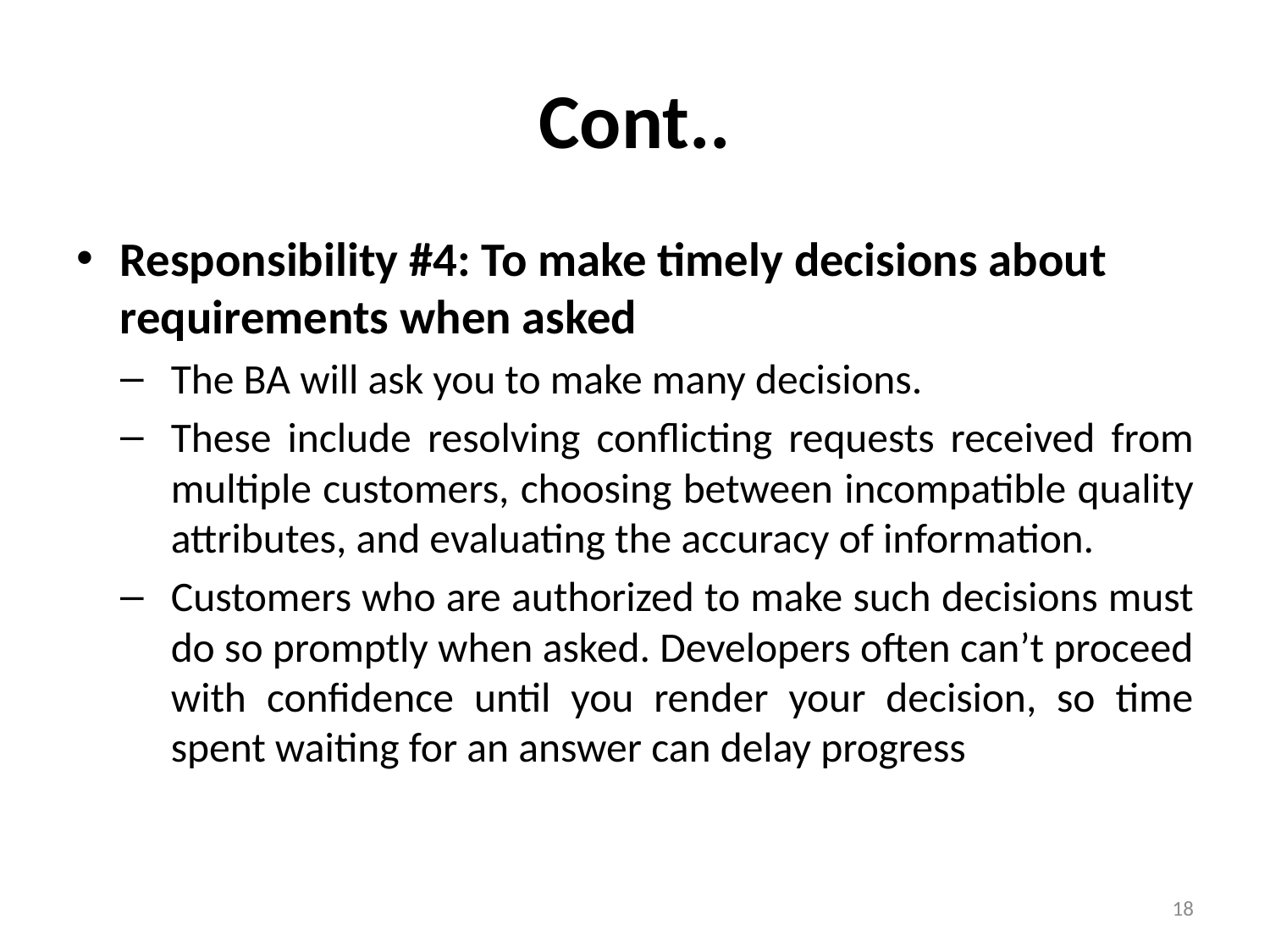

# Cont..
Responsibility #4: To make timely decisions about requirements when asked
The BA will ask you to make many decisions.
These include resolving conflicting requests received from multiple customers, choosing between incompatible quality attributes, and evaluating the accuracy of information.
Customers who are authorized to make such decisions must do so promptly when asked. Developers often can’t proceed with confidence until you render your decision, so time spent waiting for an answer can delay progress
18